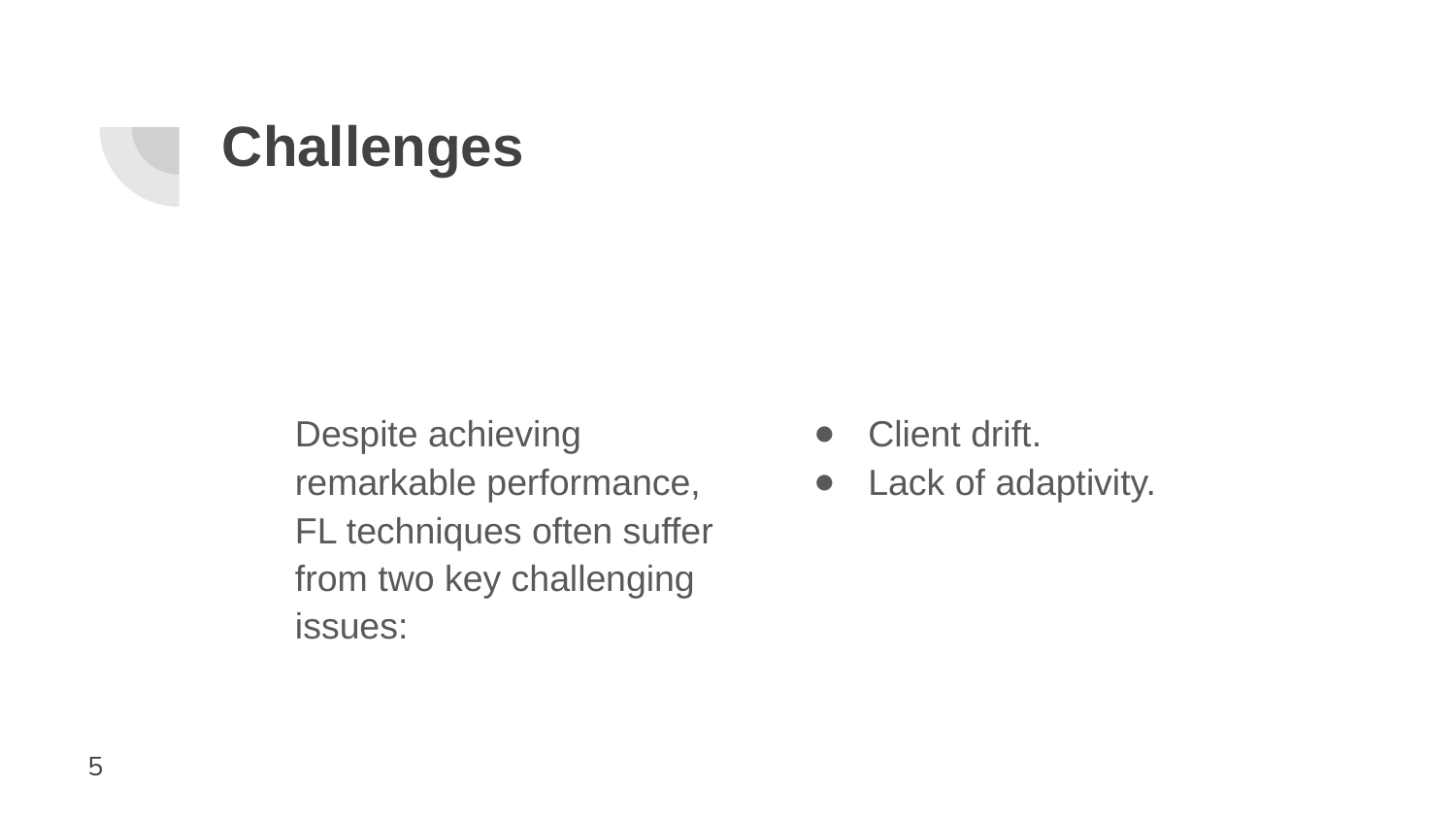

# Challenges

Despite achieving remarkable performance, FL techniques often suffer from two key challenging issues:

Client drift.
Lack of adaptivity.

5